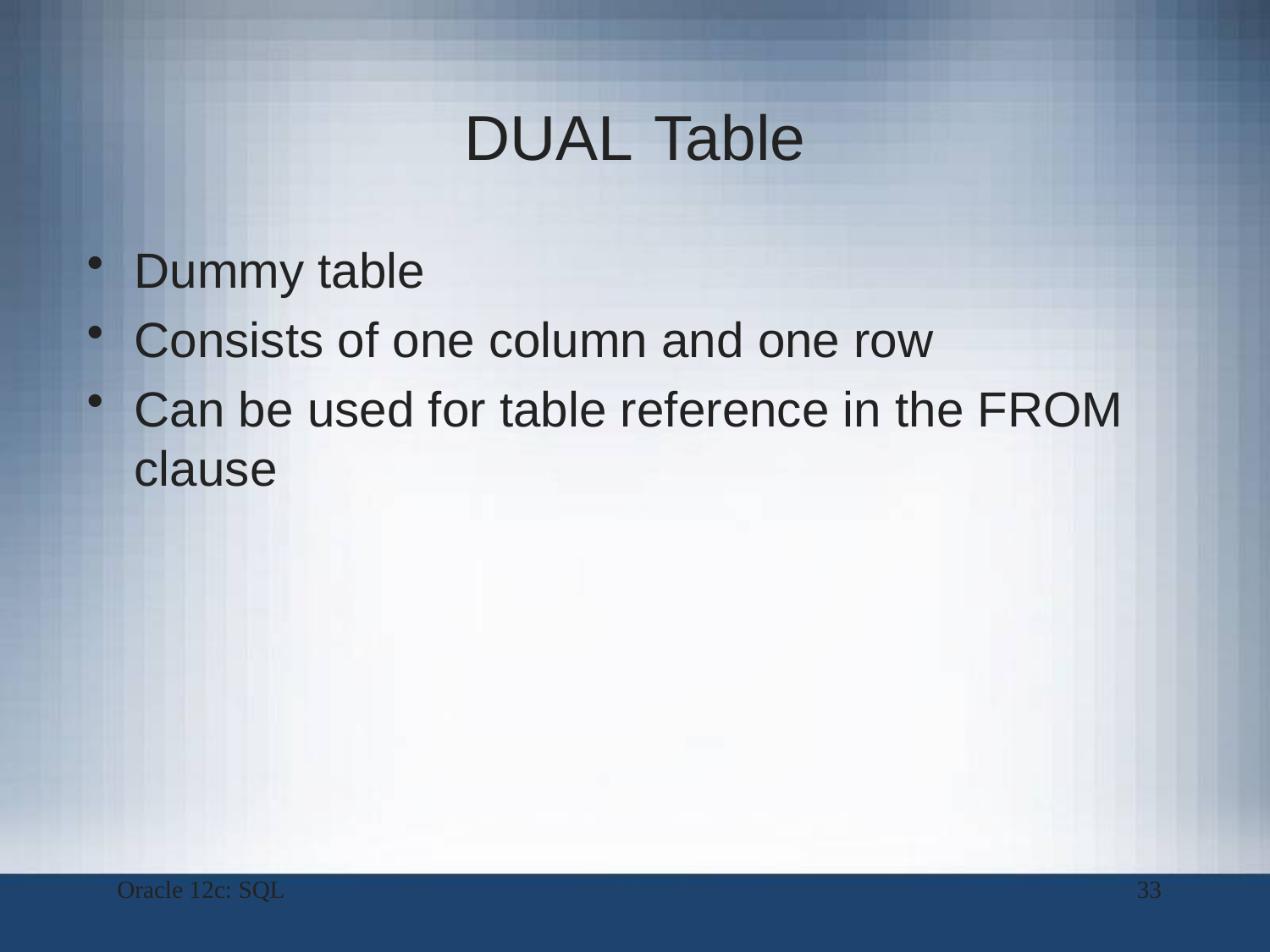

# DUAL Table
Dummy table
Consists of one column and one row
Can be used for table reference in the FROM clause
Oracle 12c: SQL
33